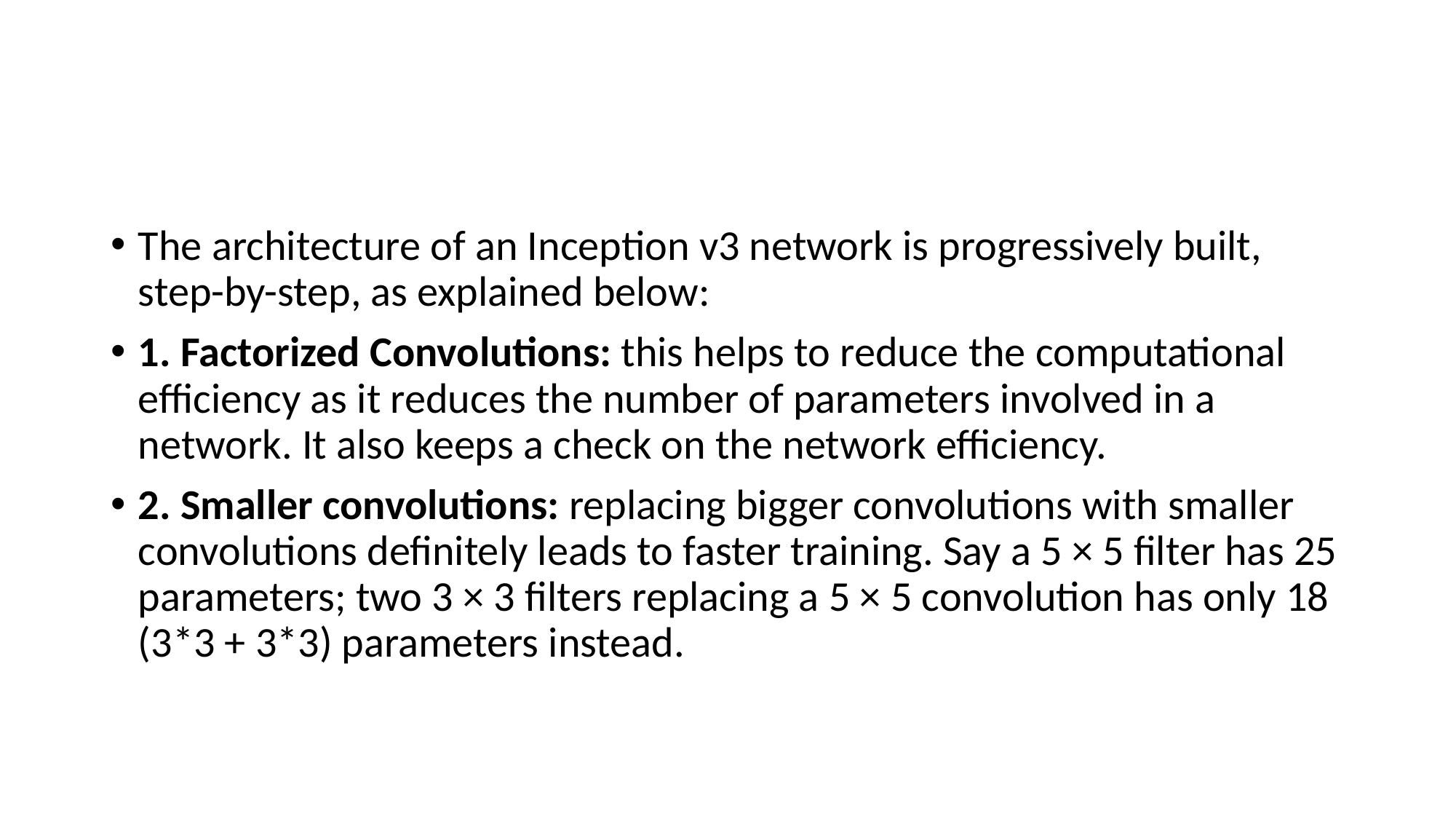

#
The architecture of an Inception v3 network is progressively built, step-by-step, as explained below:
1. Factorized Convolutions: this helps to reduce the computational efficiency as it reduces the number of parameters involved in a network. It also keeps a check on the network efficiency.
2. Smaller convolutions: replacing bigger convolutions with smaller convolutions definitely leads to faster training. Say a 5 × 5 filter has 25 parameters; two 3 × 3 filters replacing a 5 × 5 convolution has only 18 (3*3 + 3*3) parameters instead.